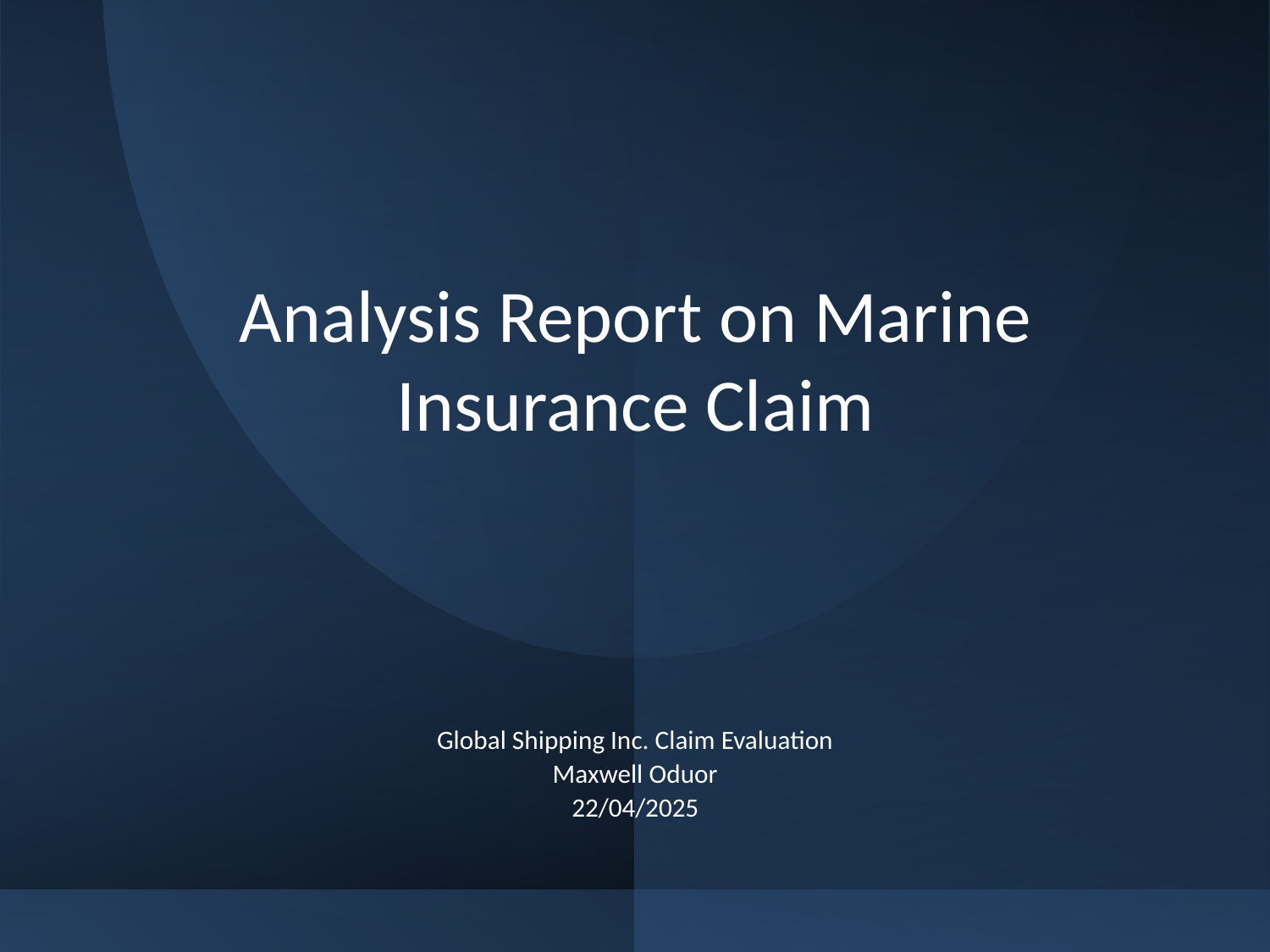

# Analysis Report on Marine Insurance Claim
Global Shipping Inc. Claim Evaluation
Maxwell Oduor
22/04/2025